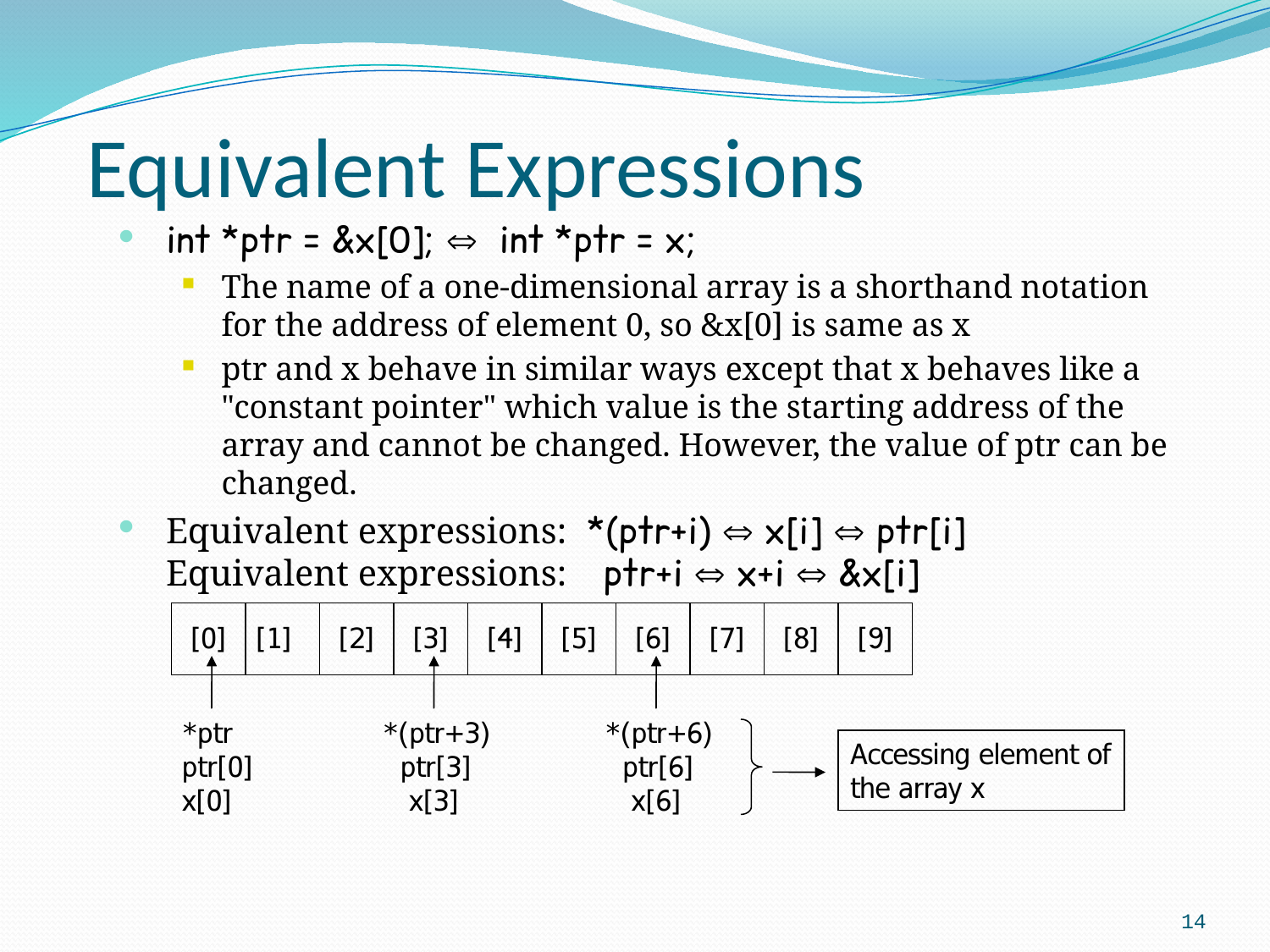

Equivalent Expressions
int *ptr = &x[0]; ⇔  int *ptr = x;
The name of a one-dimensional array is a shorthand notation for the address of element 0, so &x[0] is same as x
ptr and x behave in similar ways except that x behaves like a "constant pointer" which value is the starting address of the array and cannot be changed. However, the value of ptr can be changed.
Equivalent expressions:  *(ptr+i) ⇔ x[i] ⇔ ptr[i]
Equivalent expressions:    ptr+i ⇔ x+i ⇔ &x[i]

 [0]
[1]
 [2]
 [3]
 [4]
 [5]
 [6]
 [7]
 [8]
 [9]

*ptr
ptr[0]
x[0]
*(ptr+3)
  ptr[3]
   x[3]
*(ptr+6)
  ptr[6]
   x[6]

Accessing element of
the array x

14